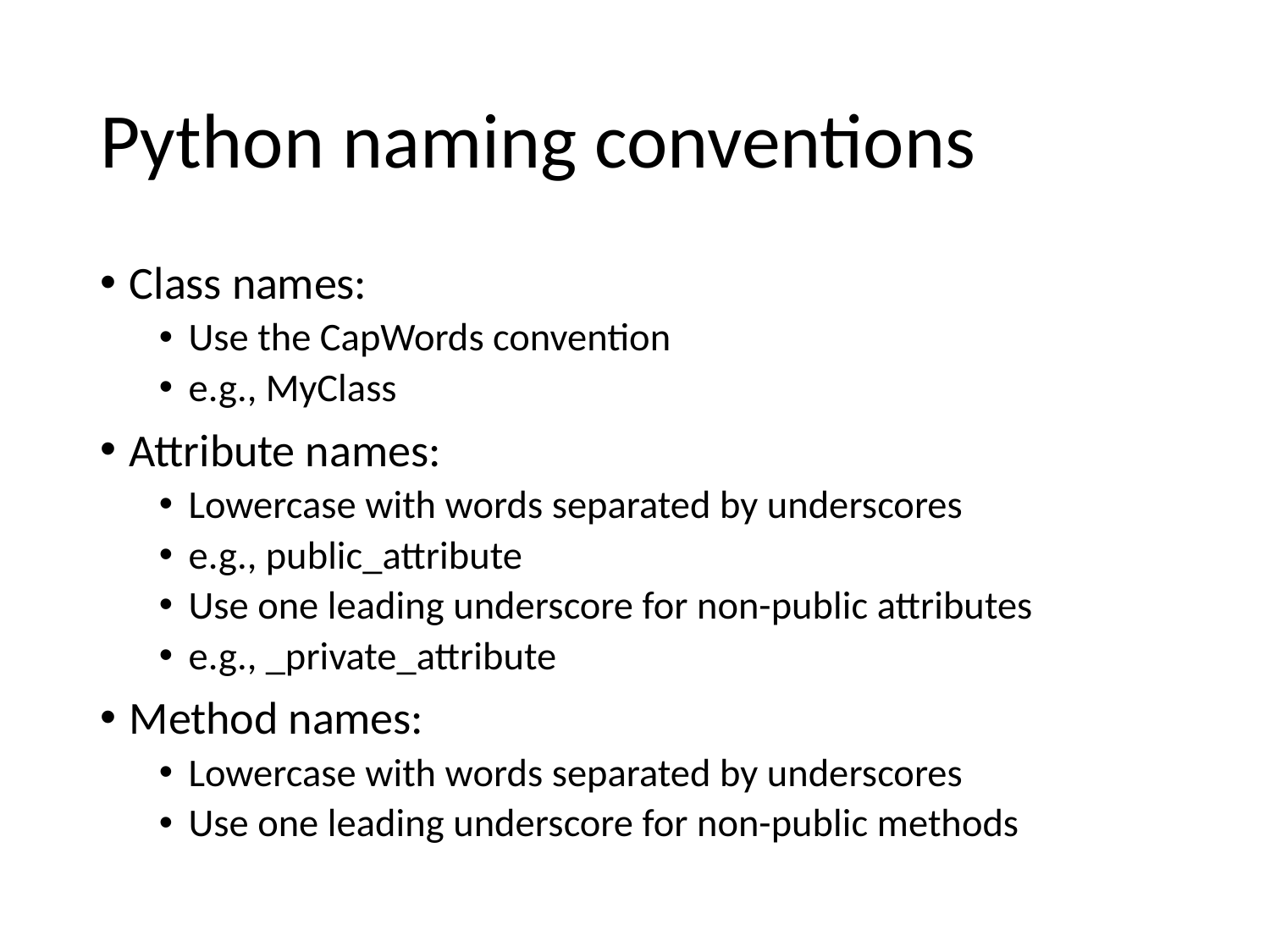

# Python naming conventions
Class names:
Use the CapWords convention
e.g., MyClass
Attribute names:
Lowercase with words separated by underscores
e.g., public_attribute
Use one leading underscore for non-public attributes
e.g., _private_attribute
Method names:
Lowercase with words separated by underscores
Use one leading underscore for non-public methods